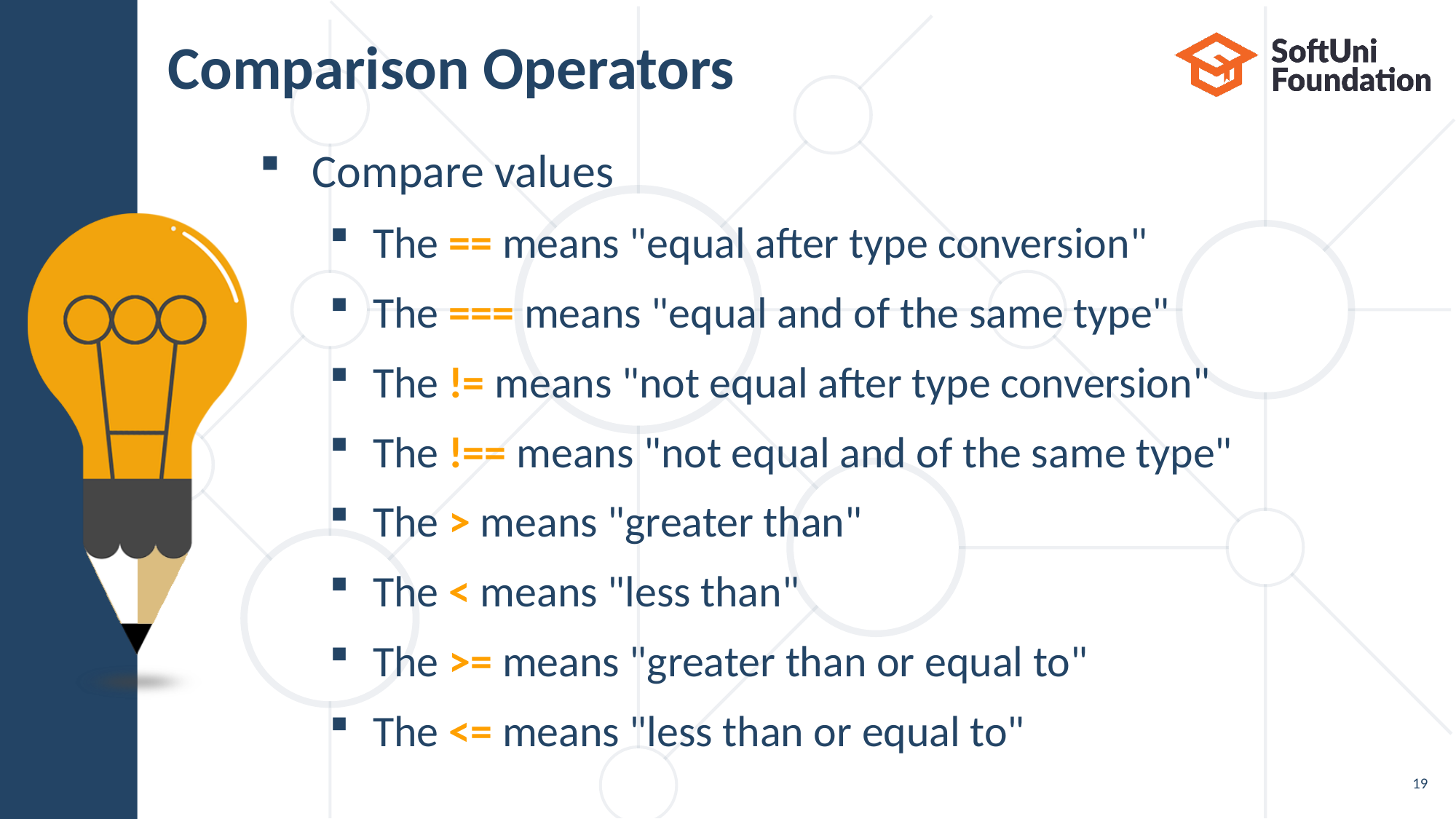

# Comparison Operators
Compare values
The == means "equal after type conversion"
The === means "equal and of the same type"
The != means "not equal after type conversion"
The !== means "not equal and of the same type"
The > means "greater than"
The < means "less than"
The >= means "greater than or equal to"
The <= means "less than or equal to"
19